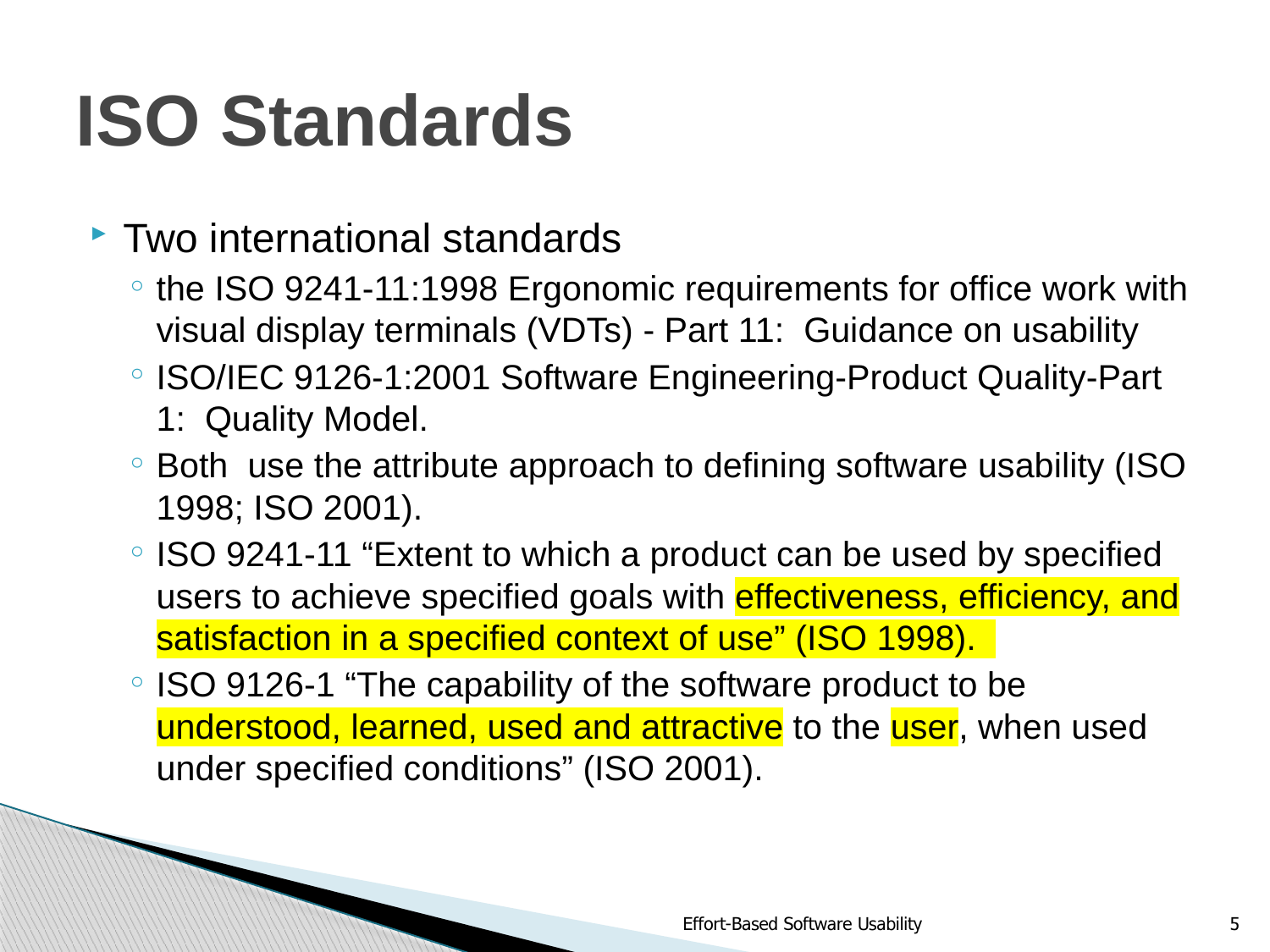

# ISO Standards
Two international standards
the ISO 9241-11:1998 Ergonomic requirements for office work with visual display terminals (VDTs) - Part 11:  Guidance on usability
ISO/IEC 9126-1:2001 Software Engineering-Product Quality-Part 1:  Quality Model.
Both  use the attribute approach to defining software usability (ISO 1998; ISO 2001).
ISO 9241-11 “Extent to which a product can be used by specified users to achieve specified goals with effectiveness, efficiency, and satisfaction in a specified context of use” (ISO 1998).
ISO 9126-1 “The capability of the software product to be understood, learned, used and attractive to the user, when used under specified conditions” (ISO 2001).
Effort-Based Software Usability
5